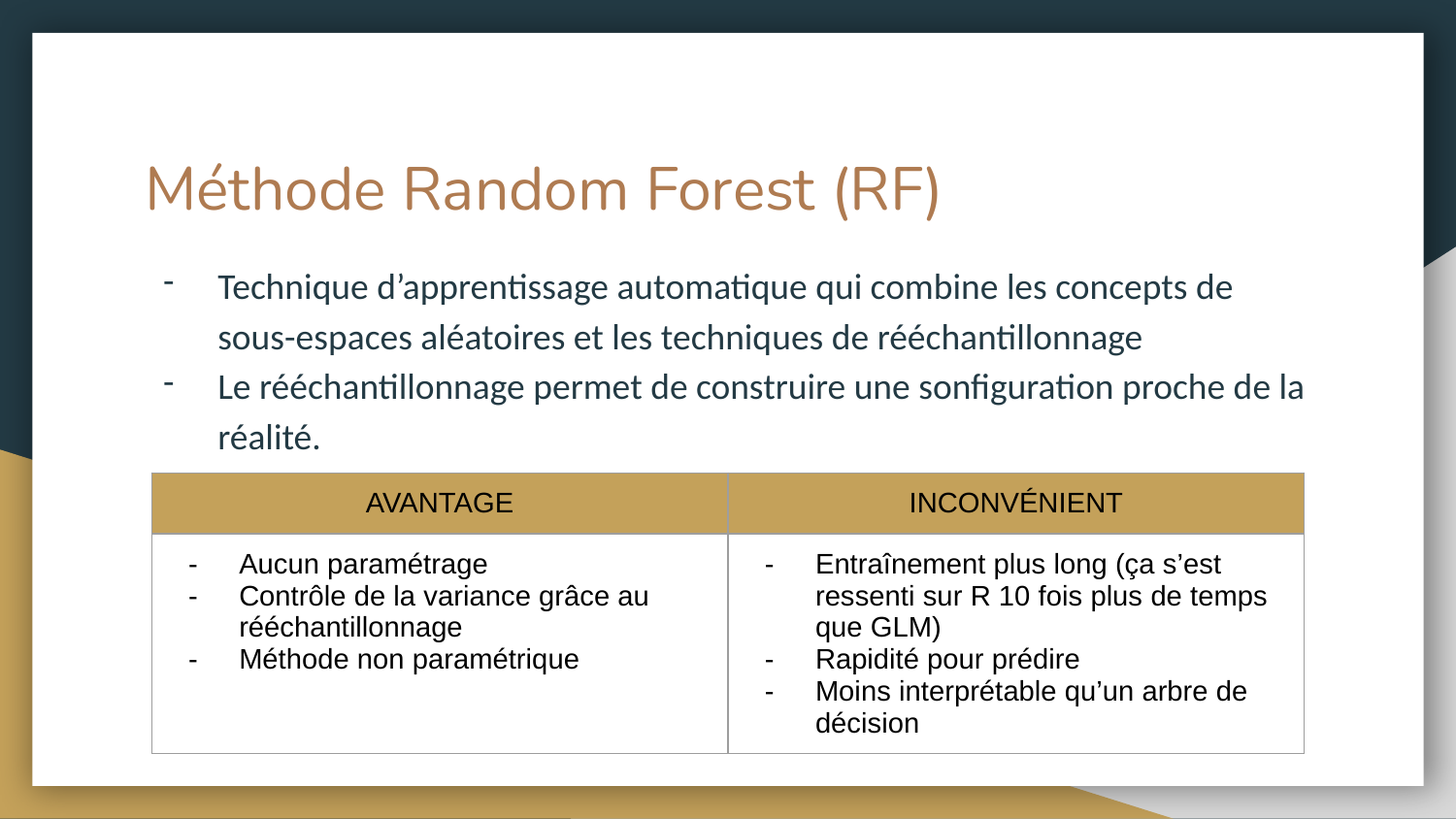

# Méthode Random Forest (RF)
Technique d’apprentissage automatique qui combine les concepts de sous-espaces aléatoires et les techniques de rééchantillonnage
Le rééchantillonnage permet de construire une sonfiguration proche de la réalité.

| AVANTAGE | INCONVÉNIENT |
| --- | --- |
| Aucun paramétrage Contrôle de la variance grâce au rééchantillonnage Méthode non paramétrique | Entraînement plus long (ça s’est ressenti sur R 10 fois plus de temps que GLM) Rapidité pour prédire Moins interprétable qu’un arbre de décision |